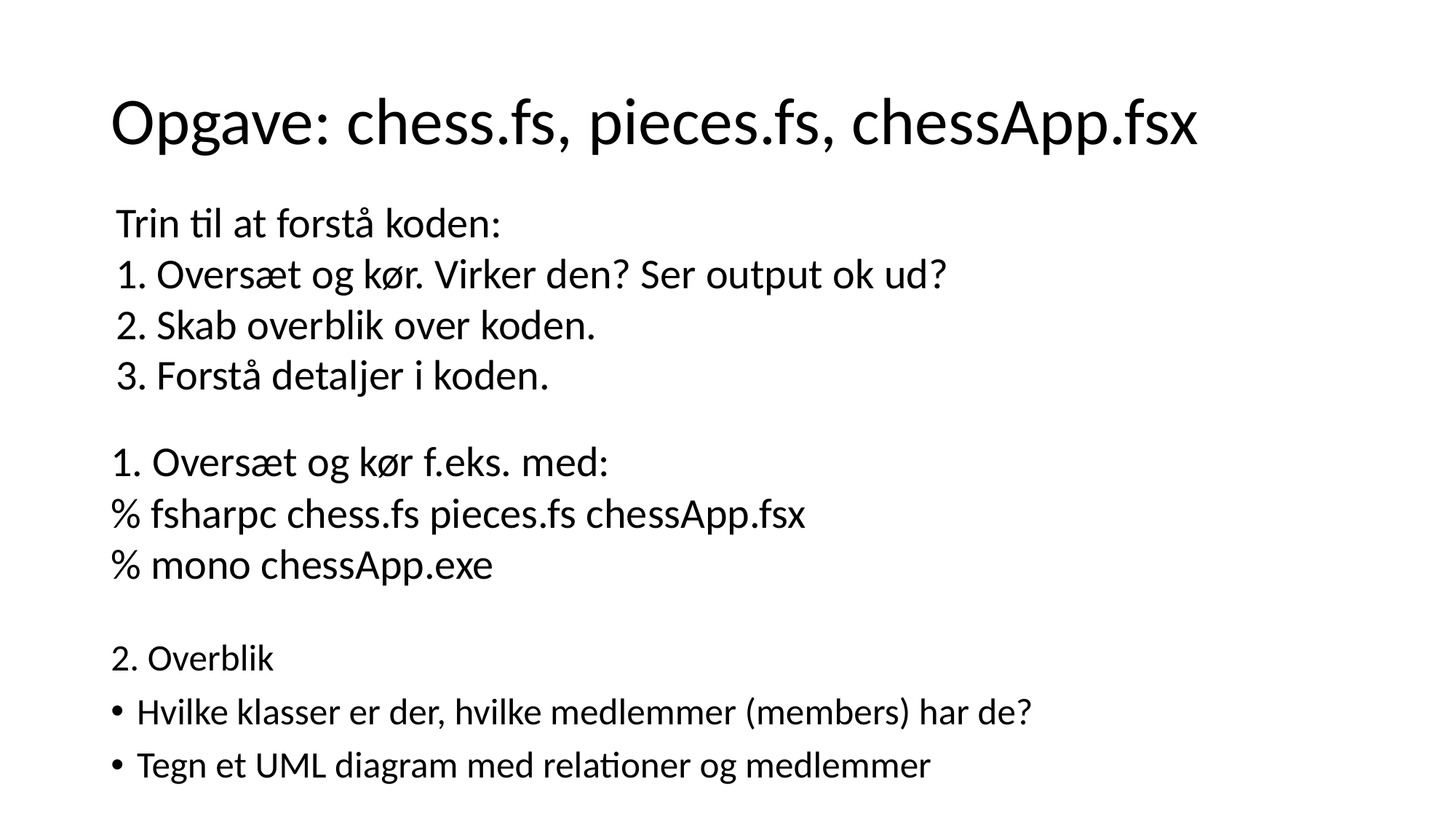

# Opgave: chess.fs, pieces.fs, chessApp.fsx
Trin til at forstå koden:
Oversæt og kør. Virker den? Ser output ok ud?
Skab overblik over koden.
Forstå detaljer i koden.
1. Oversæt og kør f.eks. med:
% fsharpc chess.fs pieces.fs chessApp.fsx
% mono chessApp.exe
2. Overblik
Hvilke klasser er der, hvilke medlemmer (members) har de?
Tegn et UML diagram med relationer og medlemmer